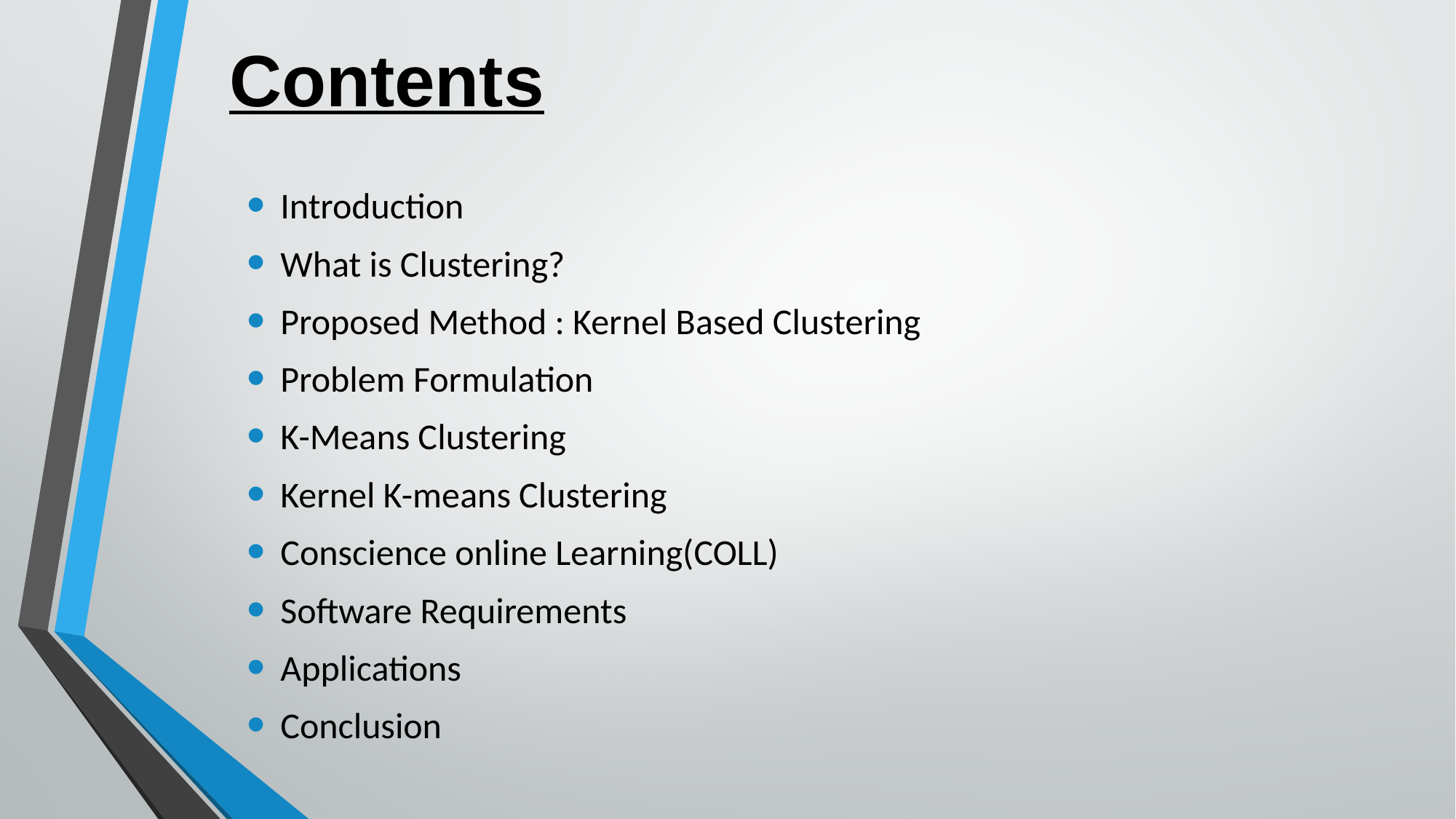

# Contents

Introduction
What is Clustering?
Proposed Method : Kernel Based Clustering
Problem Formulation
K-Means Clustering
Kernel K-means Clustering
Conscience online Learning(COLL)
Software Requirements
Applications
Conclusion